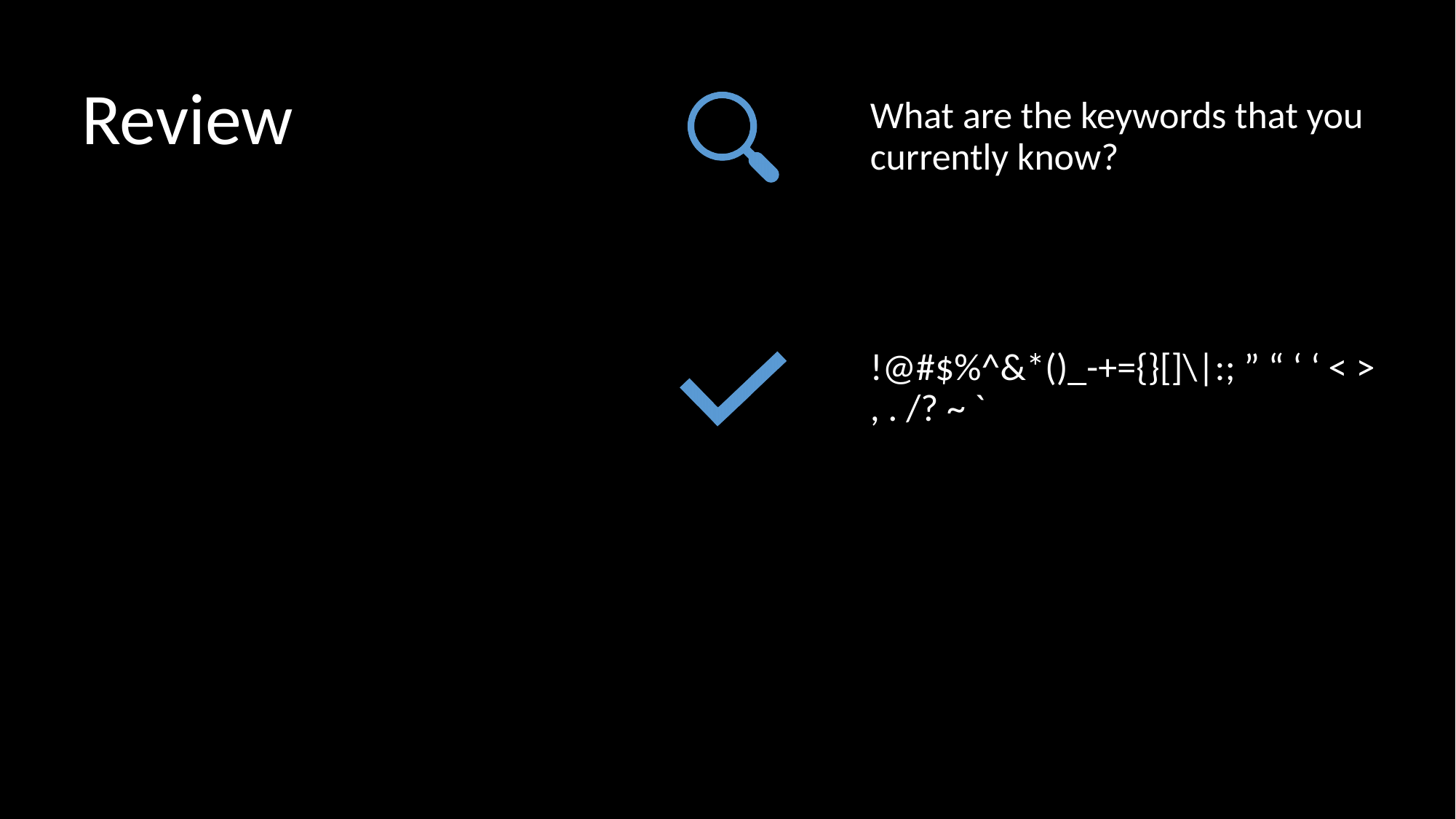

What are the keywords that you currently know?
!@#$%^&*()_-+={}[]\|:; ” “ ‘ ‘ < > , . /? ~ `
!@#$%^&*()_-+={}[]\|:; ” “ ‘ ‘ < > , . /? ~ `
# Review